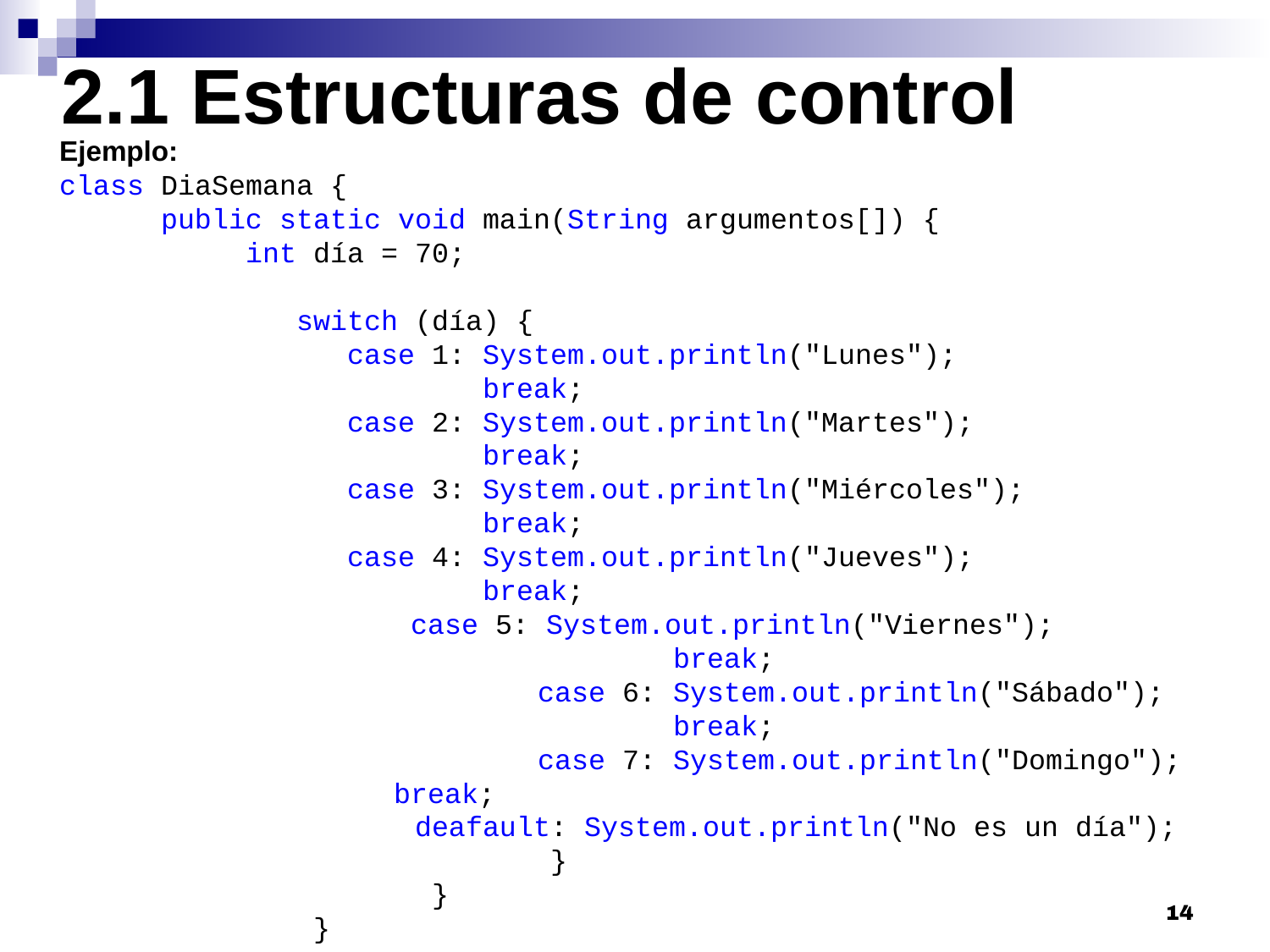

2.1 Estructuras de control
Ejemplo:
class DiaSemana {
      public static void main(String argumentos[]) {
           int día = 70;

              switch (día) {
                 case 1: System.out.println("Lunes");
                         break;
                 case 2: System.out.println("Martes");
                         break;
                 case 3: System.out.println("Miércoles");
                         break;
                 case 4: System.out.println("Jueves");
                         break;
  	  case 5: System.out.println("Viernes");
                         break;
                 case 6: System.out.println("Sábado");
                         break;
                 case 7: System.out.println("Domingo");
 break;
      deafault: System.out.println("No es un día");
              }
       }
}
14